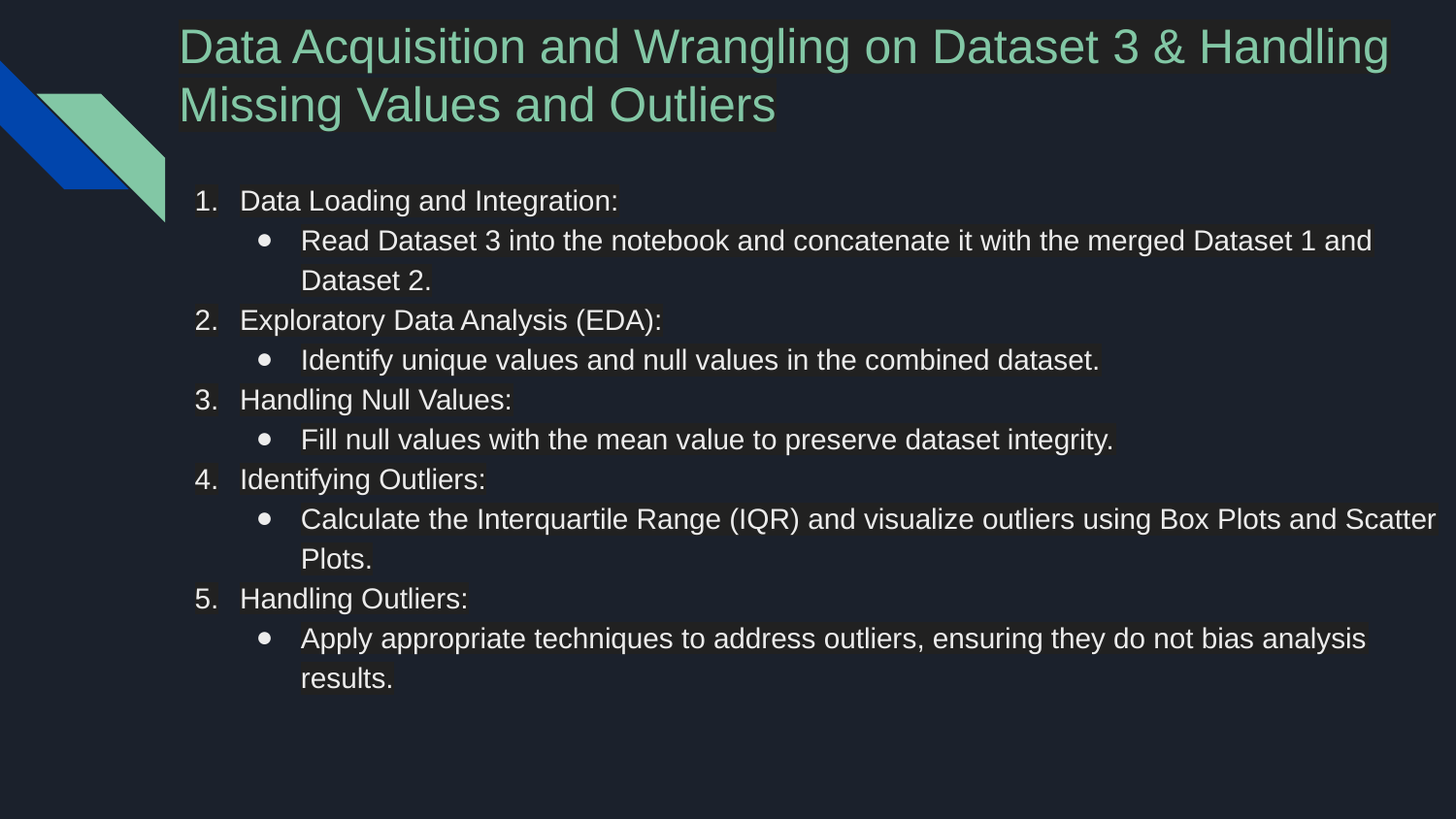

# Data Acquisition and Wrangling on Dataset 3 & Handling Missing Values and Outliers
Data Loading and Integration:
Read Dataset 3 into the notebook and concatenate it with the merged Dataset 1 and Dataset 2.
Exploratory Data Analysis (EDA):
Identify unique values and null values in the combined dataset.
Handling Null Values:
Fill null values with the mean value to preserve dataset integrity.
Identifying Outliers:
Calculate the Interquartile Range (IQR) and visualize outliers using Box Plots and Scatter Plots.
Handling Outliers:
Apply appropriate techniques to address outliers, ensuring they do not bias analysis results.